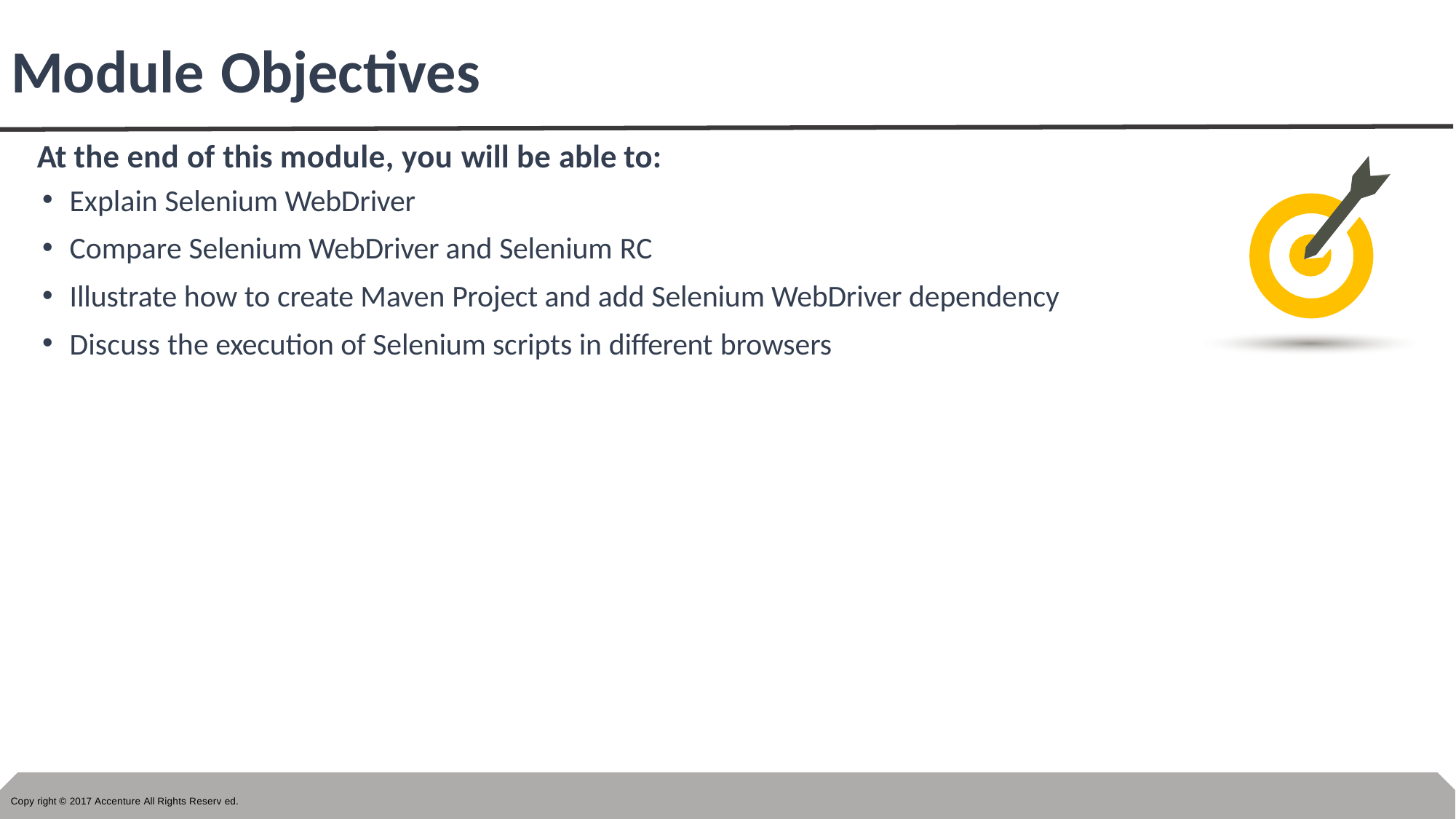

# Module Objectives

At the end of this module, you will be able to:
Explain Selenium WebDriver
Compare Selenium WebDriver and Selenium RC
Illustrate how to create Maven Project and add Selenium WebDriver dependency
Discuss the execution of Selenium scripts in different browsers

Copy right © 2017 Accenture All Rights Reserv ed.